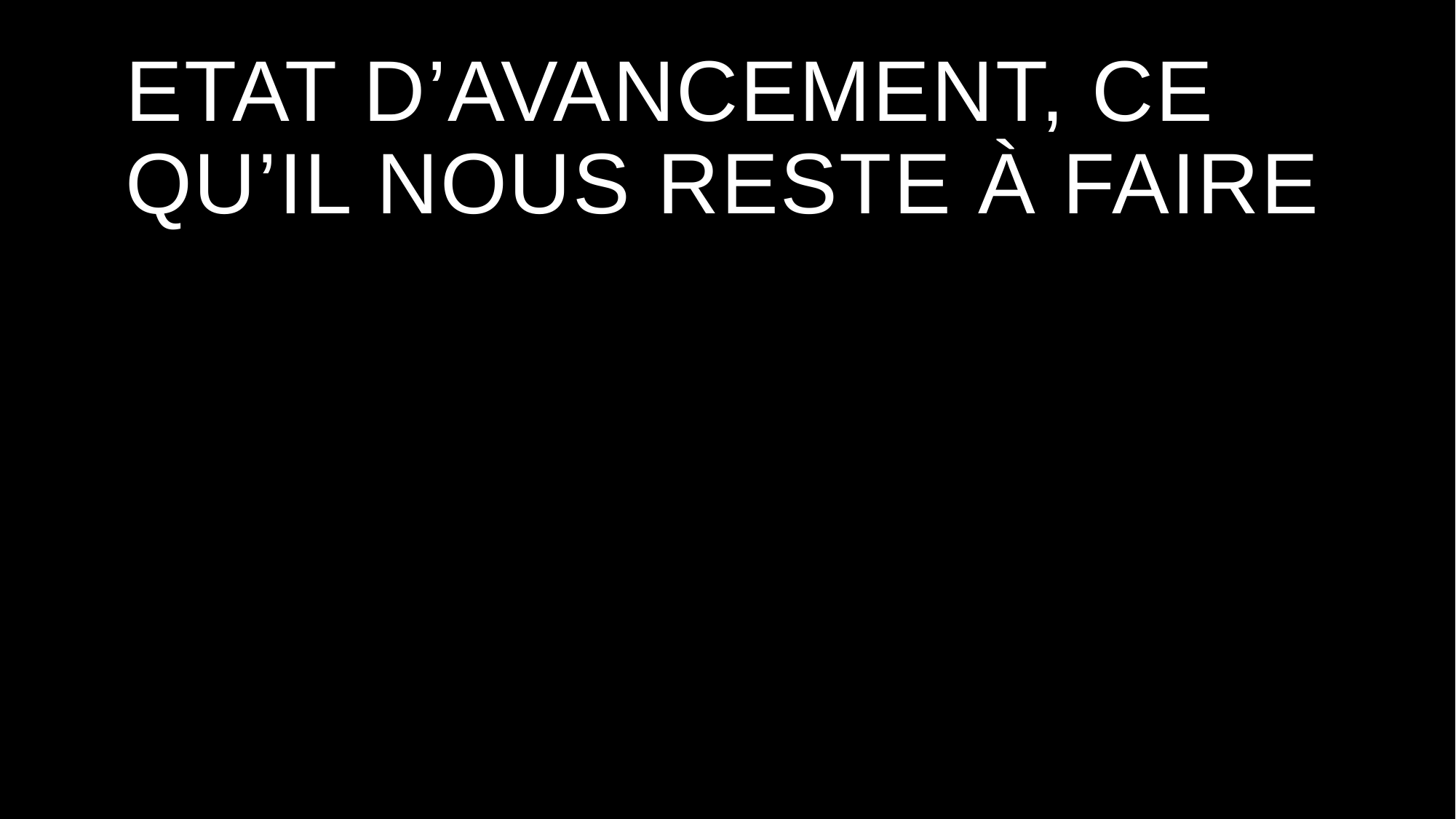

# Etat d’avancement, ce qu’il nous reste à faire